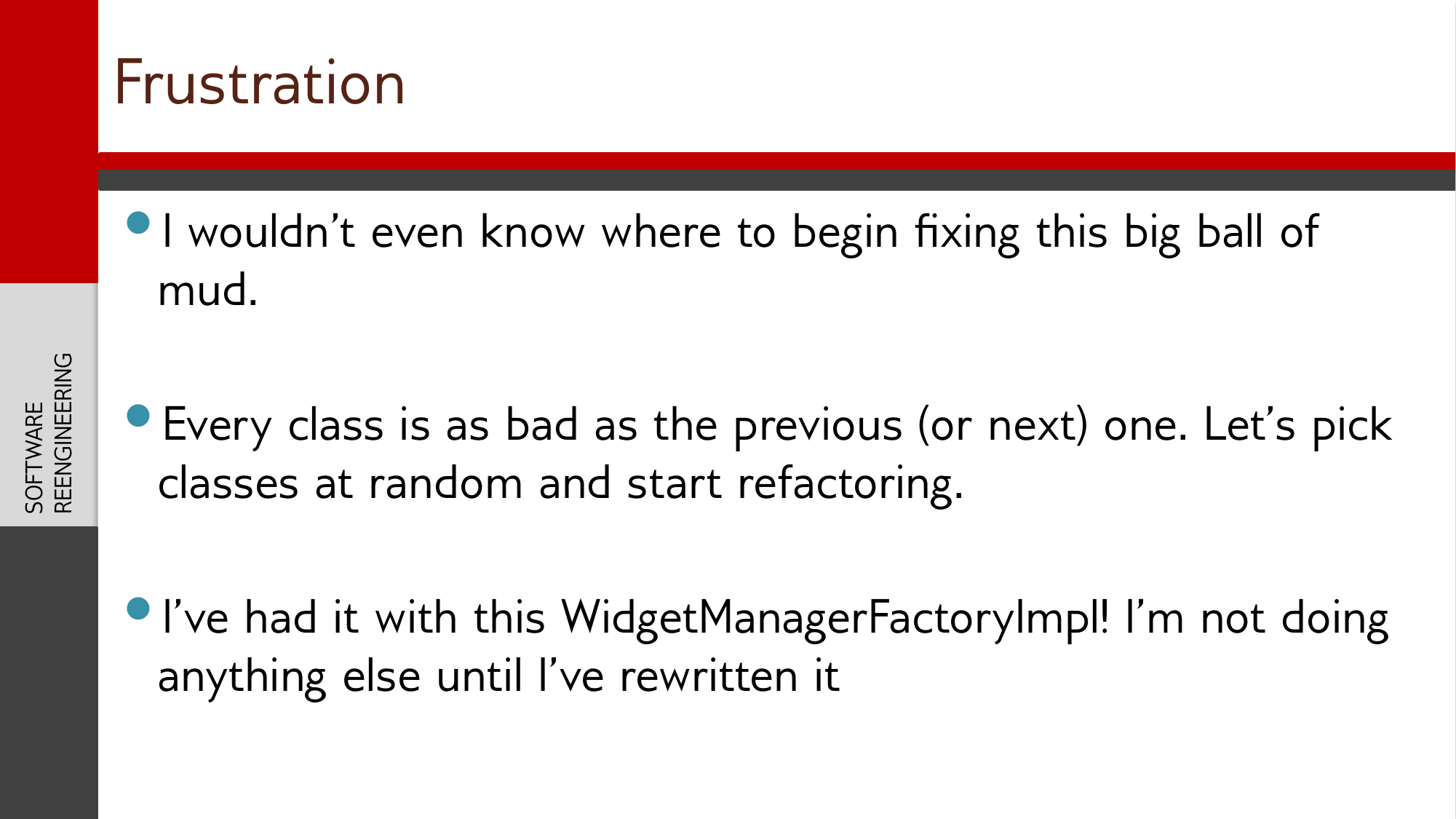

# Frustration
I wouldn’t even know where to begin fixing this big ball of mud.

Every class is as bad as the previous (or next) one. Let’s pick classes at random and start refactoring.

I’ve had it with this WidgetManagerFactoryImpl! I’m not doing anything else until I’ve rewritten it